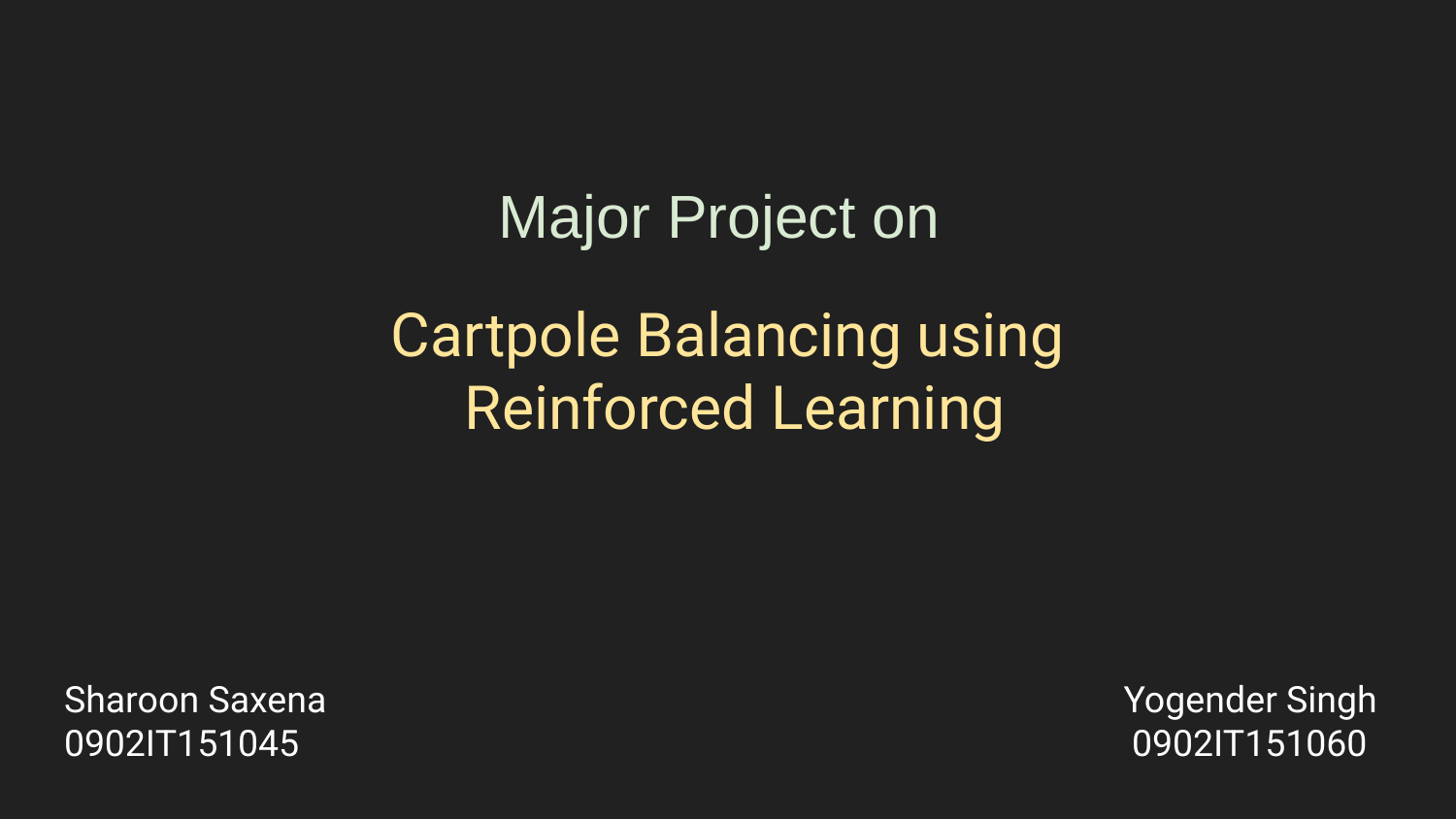

Major Project on
# Cartpole Balancing using
 Reinforced Learning
Sharoon Saxena                                                                                         Yogender Singh
0902IT151045                                                                                             0902IT151060